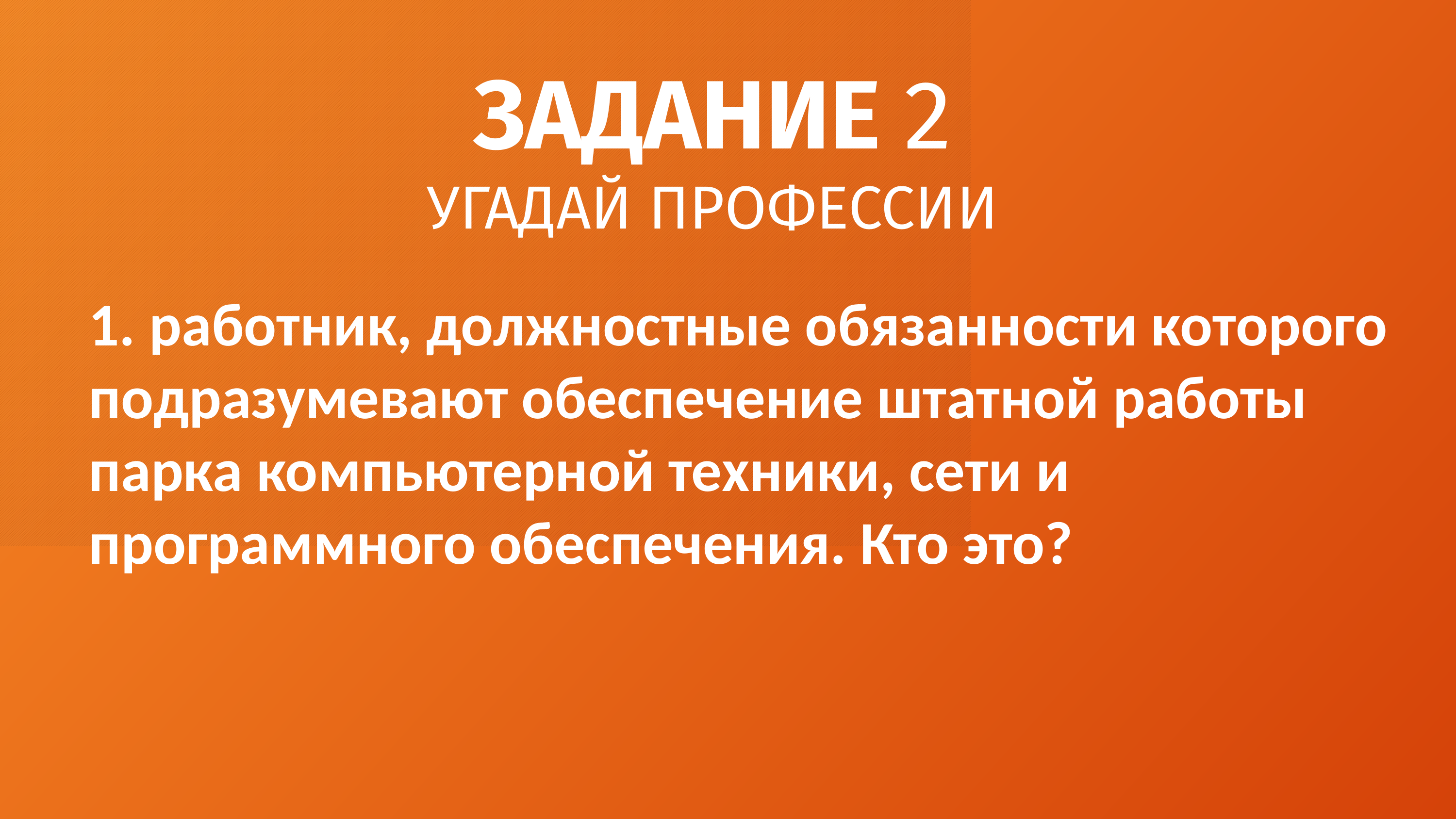

# ЗАДАНИЕ 2 УГАДАЙ ПРОФЕССИИ
1. работник, должностные обязанности которого подразумевают обеспечение штатной работы парка компьютерной техники, сети и программного обеспечения. Кто это?